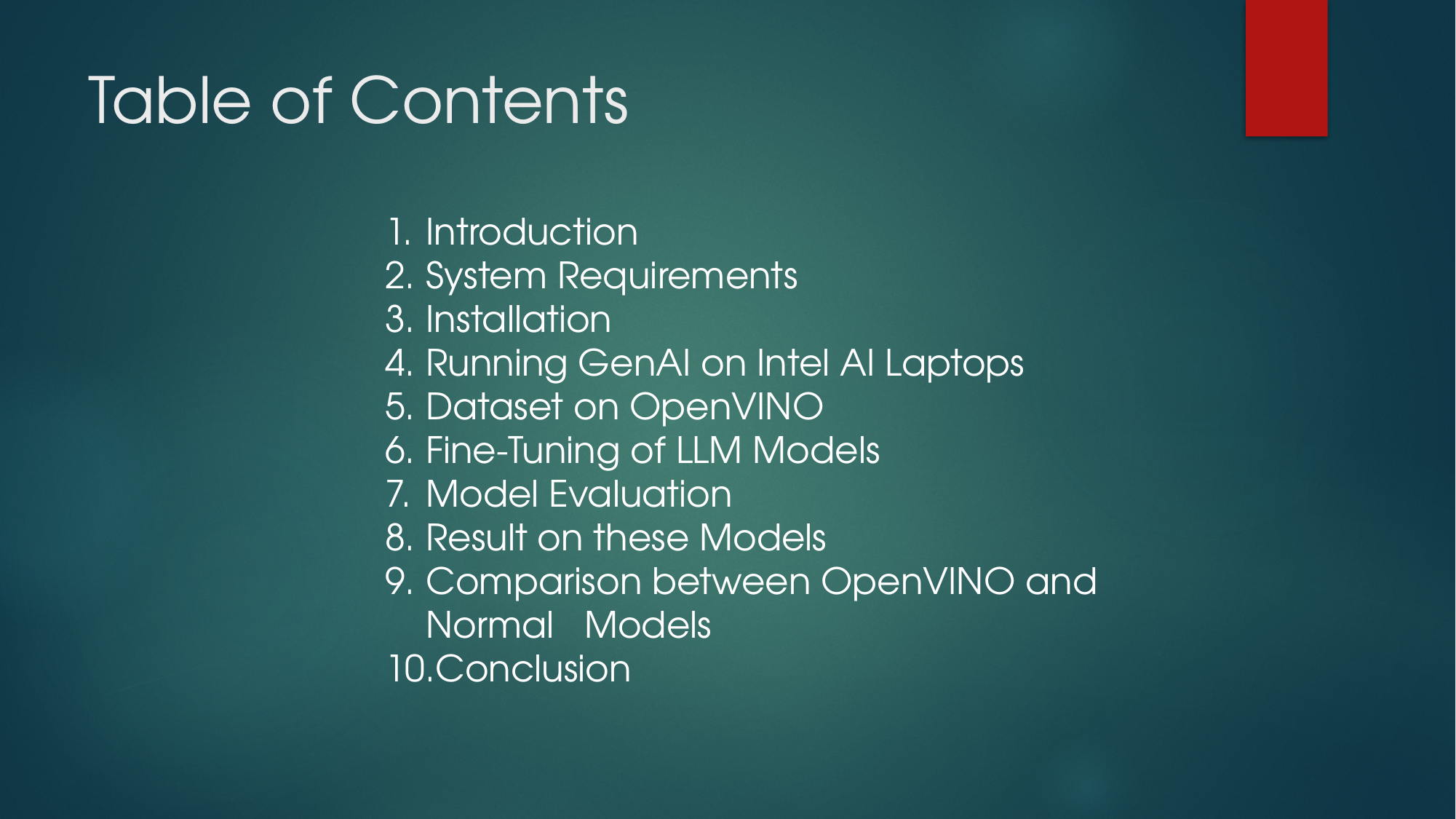

# Table of Contents
Introduction
System Requirements
Installation
Running GenAI on Intel AI Laptops
Dataset on OpenVINO
Fine-Tuning of LLM Models
Model Evaluation
Result on these Models
Comparison between OpenVINO and Normal   Models
Conclusion